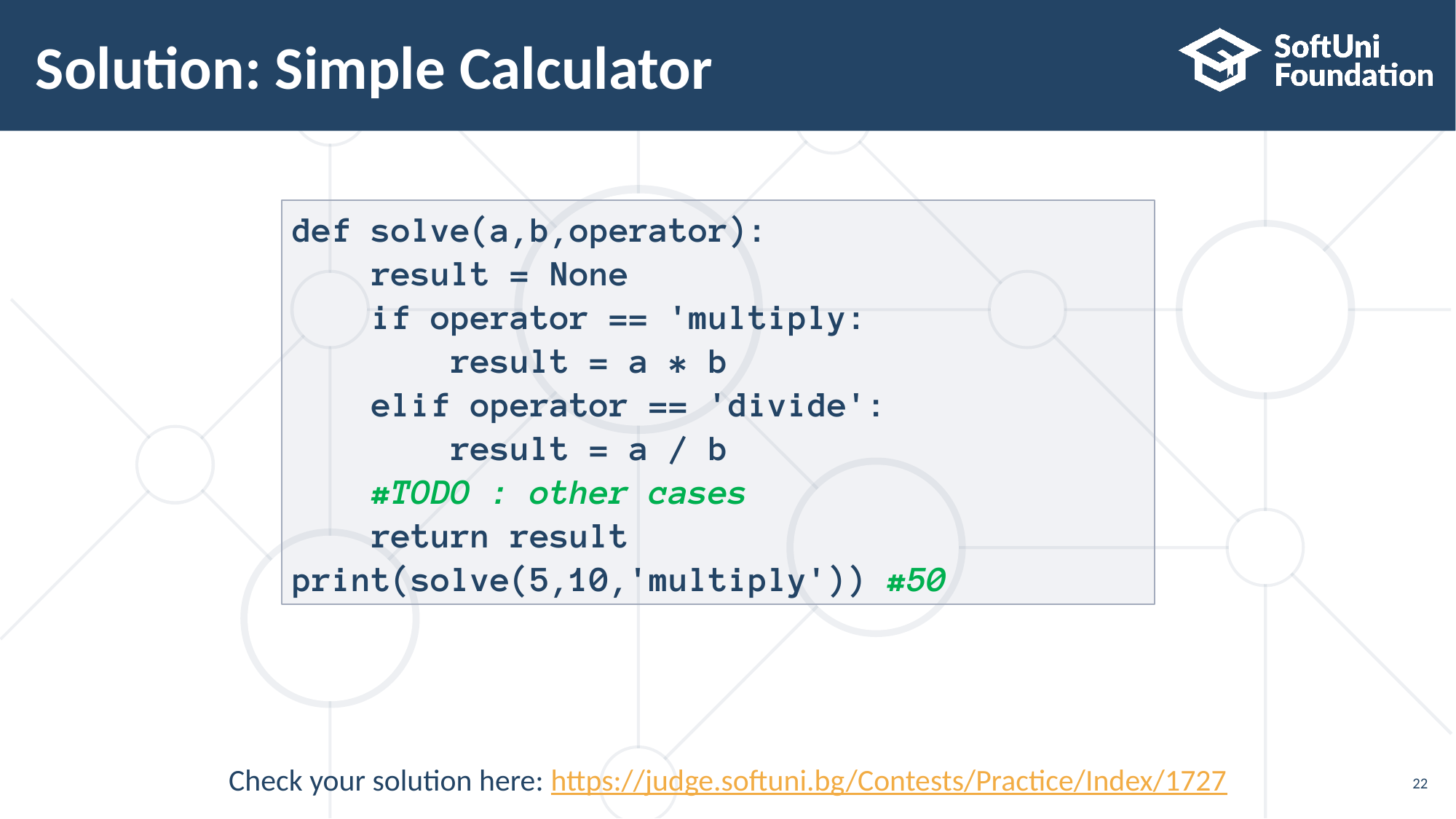

# Solution: Simple Calculator
def solve(a,b,operator):
    result = None
    if operator == 'multiply:
        result = a * b
    elif operator == 'divide':
        result = a / b
    #TODO : other cases
    return result
print(solve(5,10,'multiply')) #50
Check your solution here: https://judge.softuni.bg/Contests/Practice/Index/1727
22